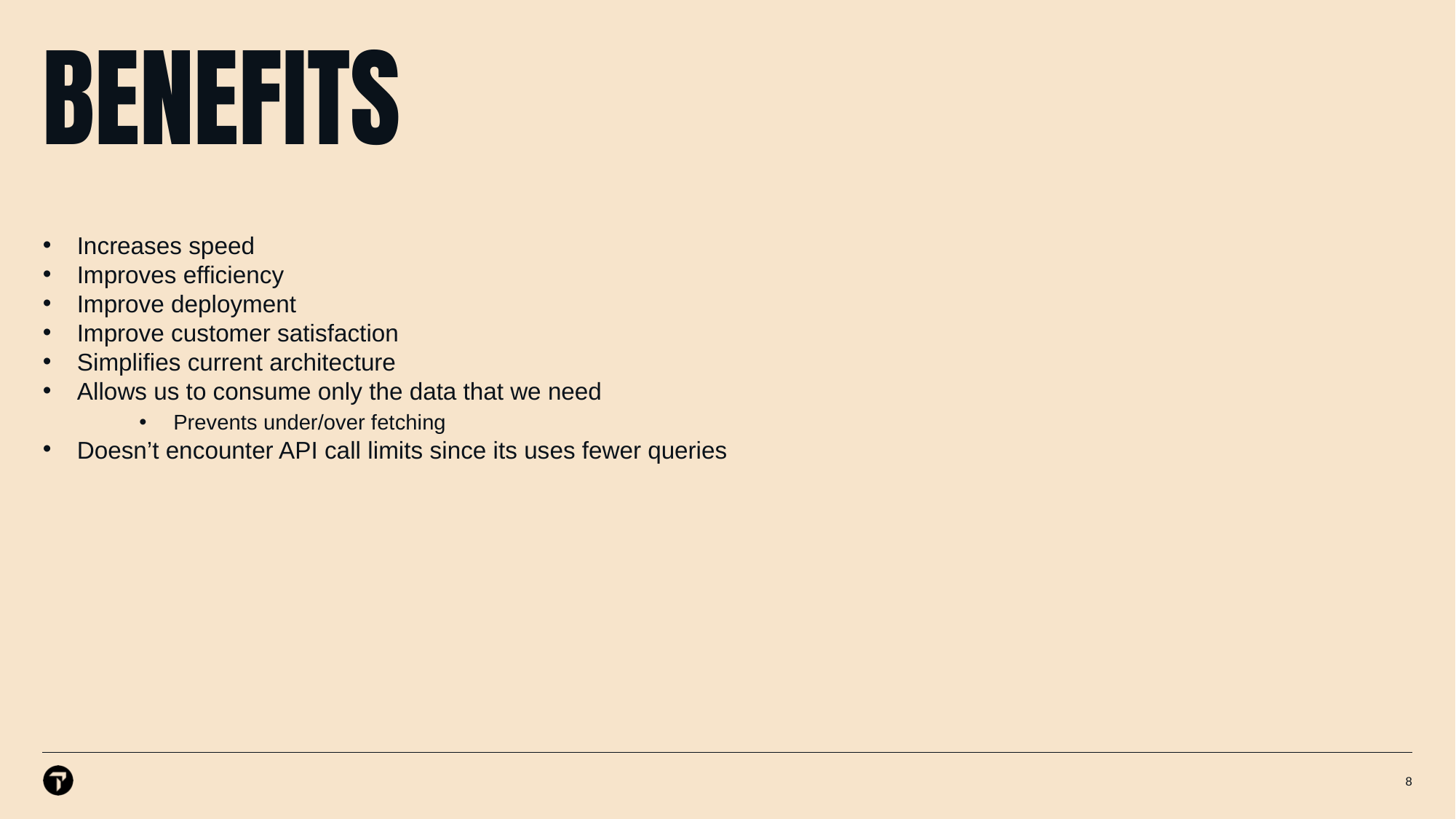

# Benefits
Increases speed
Improves efficiency
Improve deployment
Improve customer satisfaction
Simplifies current architecture
Allows us to consume only the data that we need
Prevents under/over fetching
Doesn’t encounter API call limits since its uses fewer queries

8